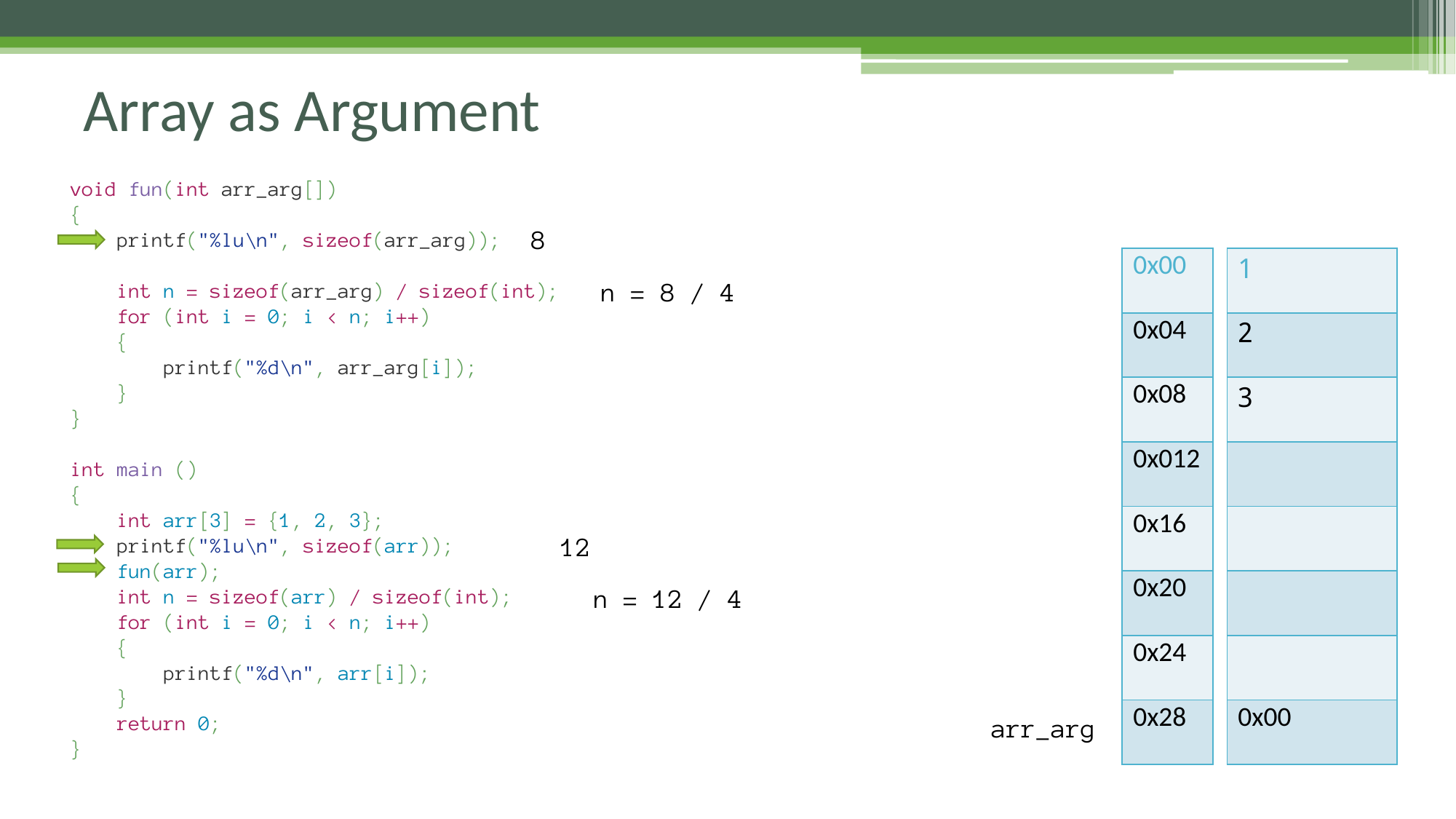

# Array as Argument
void fun(int arr_arg[])
{
    printf("%lu\n", sizeof(arr_arg));
    int n = sizeof(arr_arg) / sizeof(int);
    for (int i = 0; i < n; i++)
    {
        printf("%d\n", arr_arg[i]);
    }
}
int main ()
{
    int arr[3] = {1, 2, 3};
    printf("%lu\n", sizeof(arr));
    fun(arr);
    int n = sizeof(arr) / sizeof(int);
    for (int i = 0; i < n; i++)
    {
        printf("%d\n", arr[i]);
    }
    return 0;
}
8

| 0x00 |
| --- |
| 0x04 |
| 0x08 |
| 0x012 |
| 0x16 |
| 0x20 |
| 0x24 |
| 0x28 |
| 1 |
| --- |
| 2 |
| 3 |
|  |
|  |
|  |
|  |
| 0x00 |
n = 8 / 4
12

n = 12 / 4
arr_arg